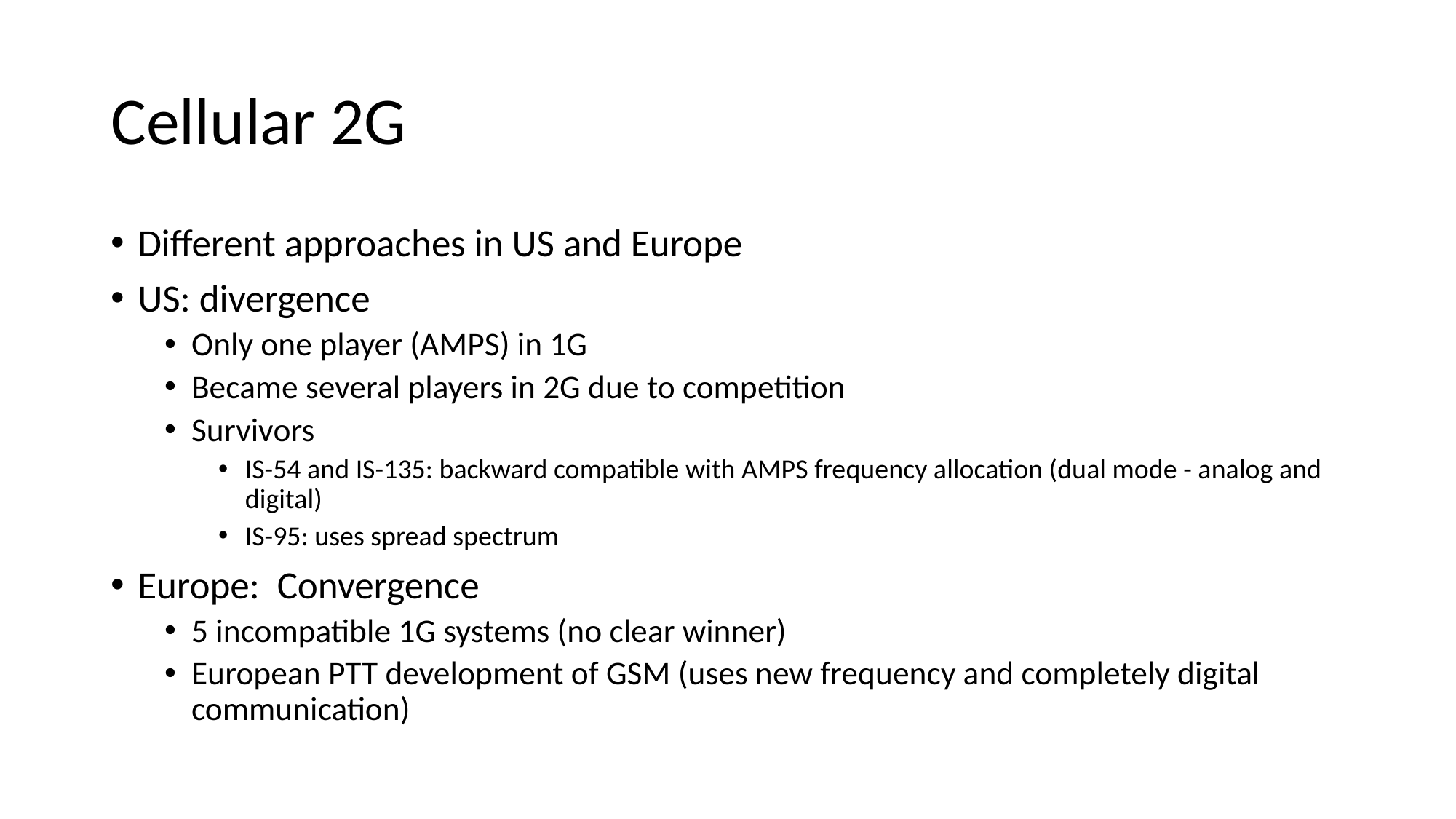

# Cellular 2G
Different approaches in US and Europe
US: divergence
Only one player (AMPS) in 1G
Became several players in 2G due to competition
Survivors
IS-54 and IS-135: backward compatible with AMPS frequency allocation (dual mode - analog and digital)
IS-95: uses spread spectrum
Europe:  Convergence
5 incompatible 1G systems (no clear winner)
European PTT development of GSM (uses new frequency and completely digital communication)